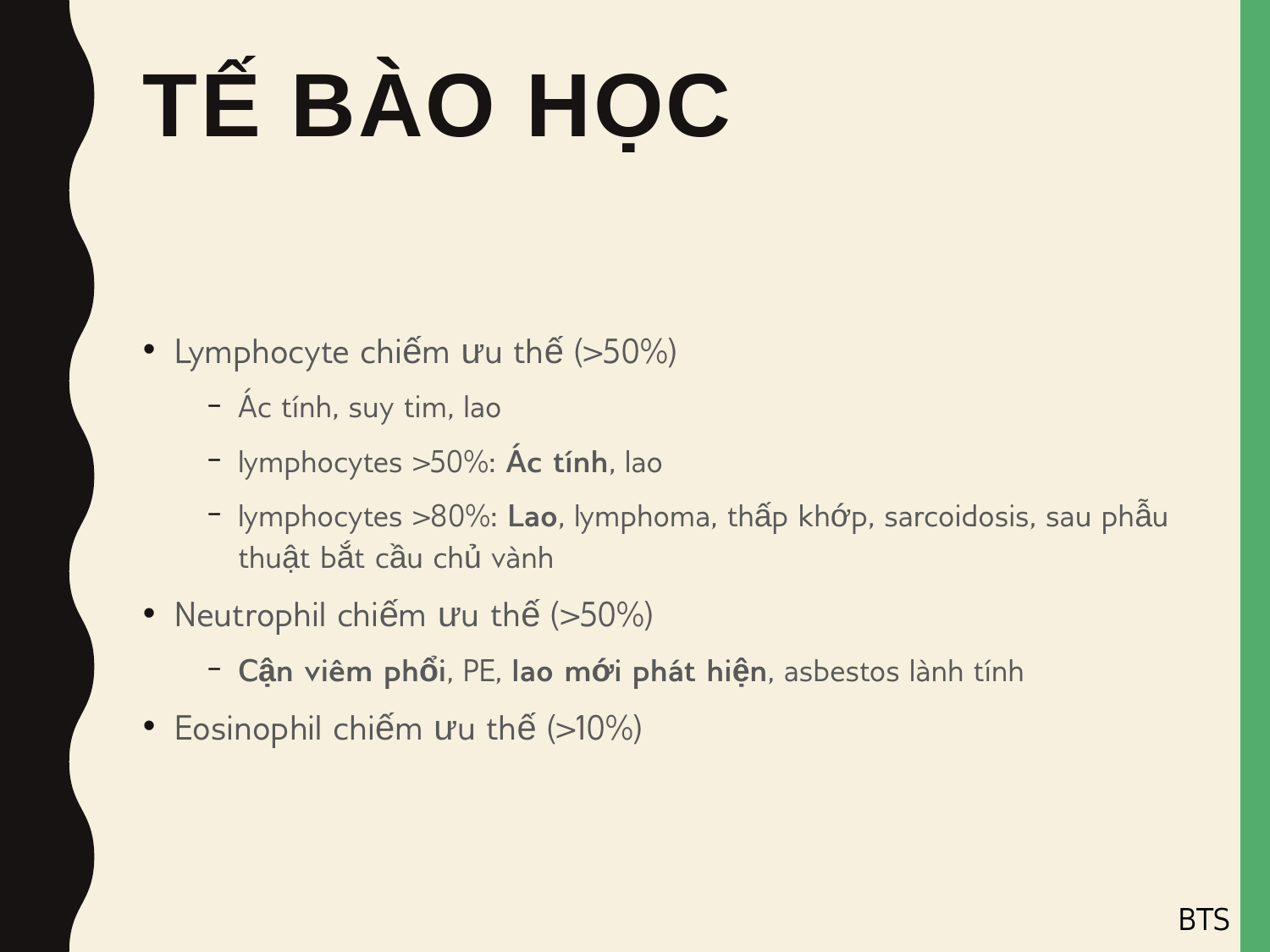

# Tế Bào Học
Lymphocyte chiếm ưu thế (>50%)
Ác tính, suy tim, lao
lymphocytes >50%: Ác tính, lao
lymphocytes >80%: Lao, lymphoma, thấp khớp, sarcoidosis, sau phẫu thuật bắt cầu chủ vành
Neutrophil chiếm ưu thế (>50%)
Cận viêm phổi, PE, lao mới phát hiện, asbestos lành tính
Eosinophil chiếm ưu thế (>10%)
BTS